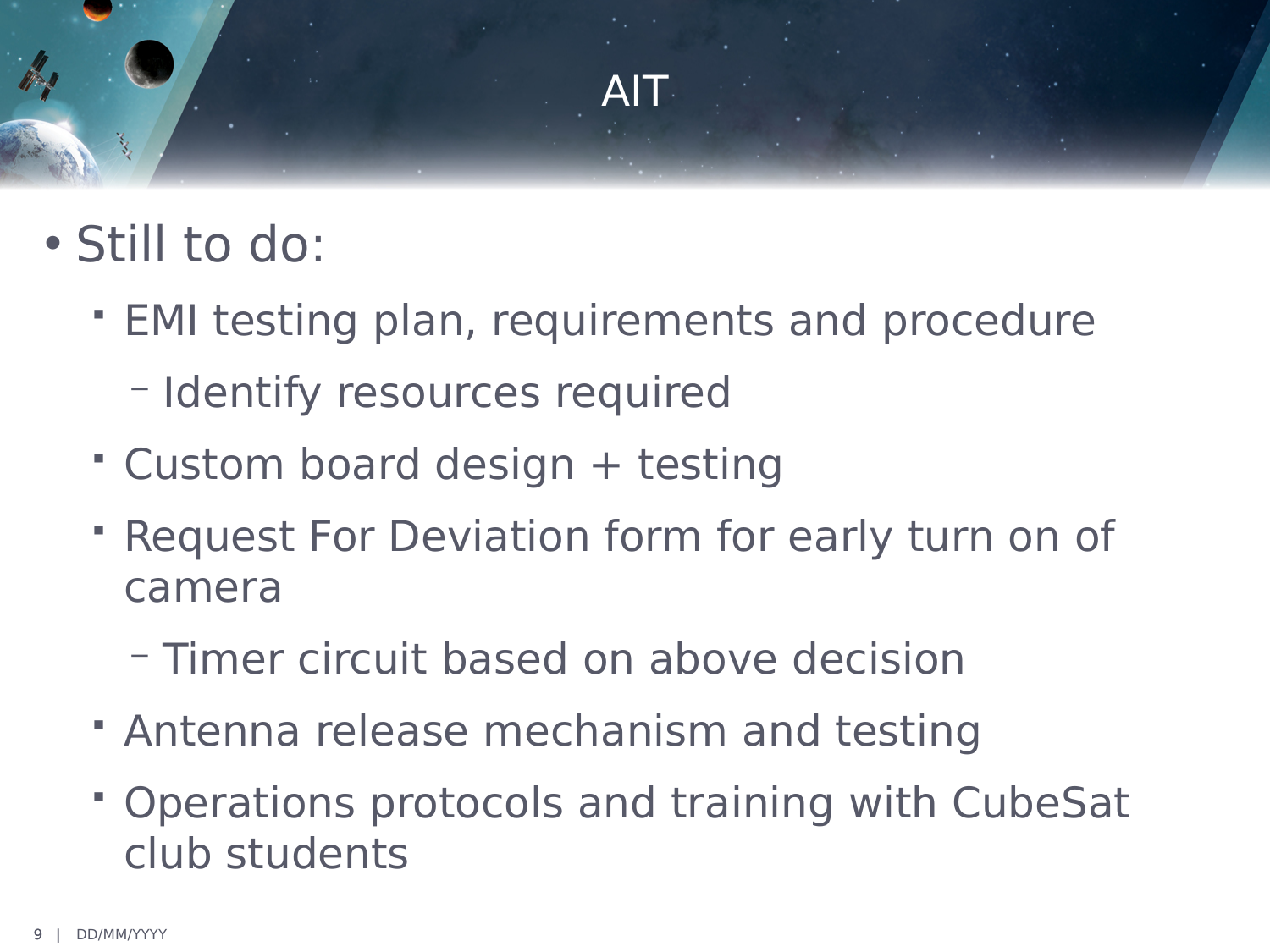

# AIT
Still to do:
EMI testing plan, requirements and procedure
Identify resources required
Custom board design + testing
Request For Deviation form for early turn on of camera
Timer circuit based on above decision
Antenna release mechanism and testing
Operations protocols and training with CubeSat club students
9   |